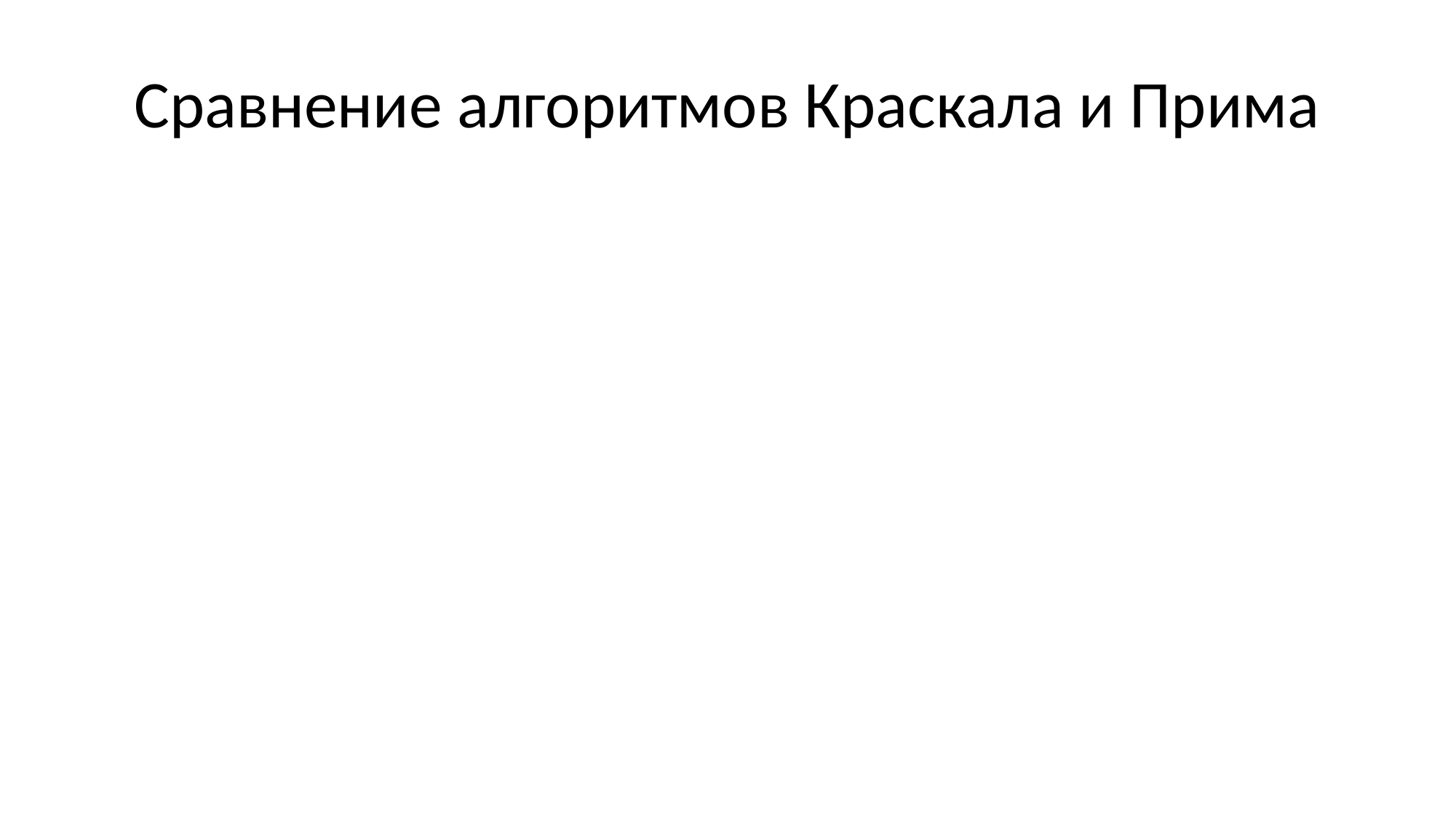

# Сравнение алгоритмов Краскала и Прима
N = # вершин, M = # ребер

# операций в алгоритме Прима = O(N ^ 2)
Если M = O(N), то O(N logN) при использовании пирамиды (heap) для ArgMin

# операций в алгоритме Краскала = O(M * log(M) + N * α-1(N))

Для больших графов
Если M = O(N^2), то алгоритм Краскала медленнее алгоритма Прима
Если M = O(N), то
алгоритм Краскала быстрее алгоритма Прима с обычным ArgMin
алгоритм Краскала примерно равен по скорости алгоритму Прима с ArgMin на основе пирамиды